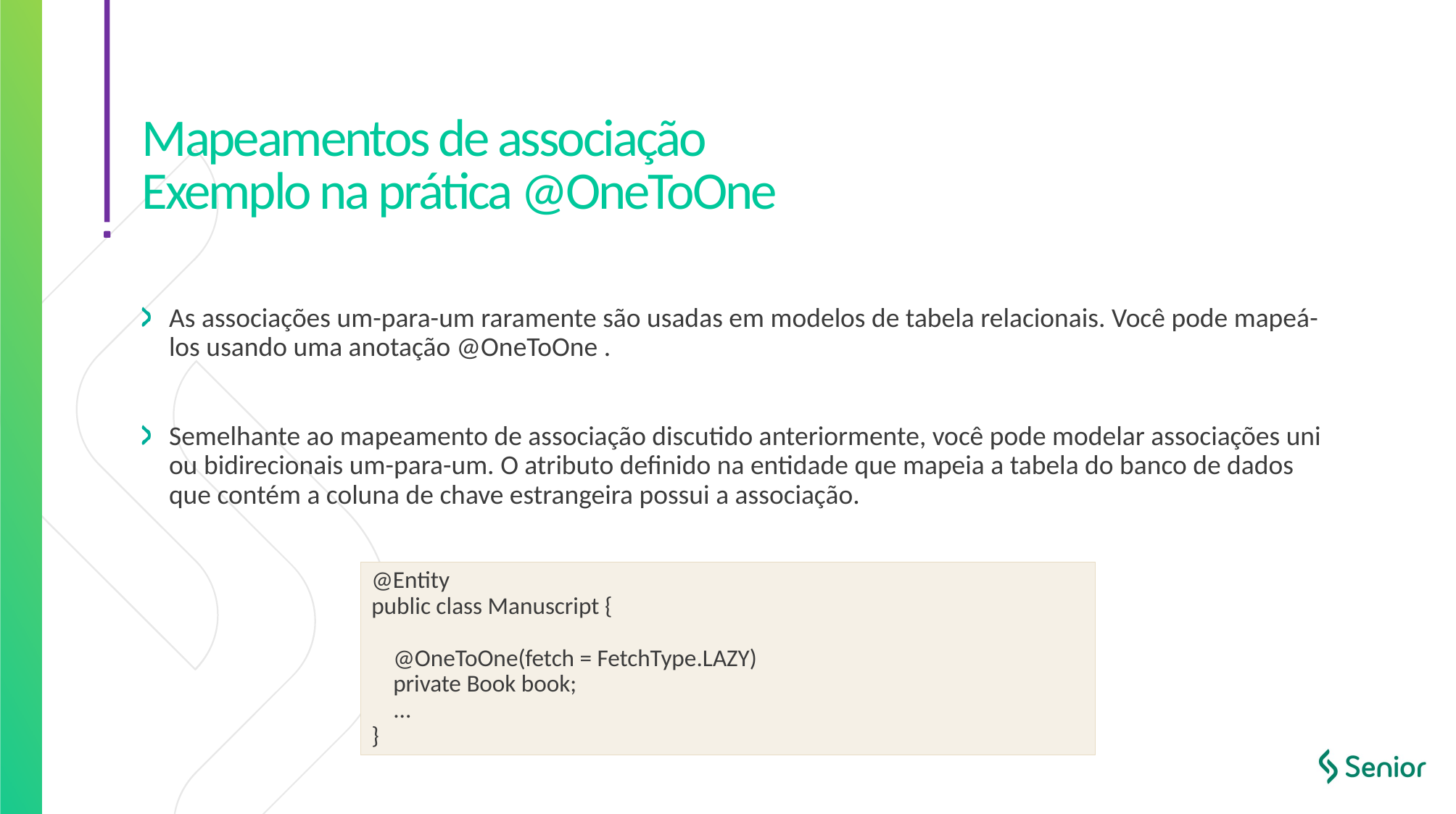

# Mapeamentos de associação Exemplo na prática @OneToOne

As associações um-para-um raramente são usadas em modelos de tabela relacionais. Você pode mapeá-los usando uma anotação @OneToOne .

Semelhante ao mapeamento de associação discutido anteriormente, você pode modelar associações uni ou bidirecionais um-para-um. O atributo definido na entidade que mapeia a tabela do banco de dados que contém a coluna de chave estrangeira possui a associação.

@Entity
public class Manuscript {

    @OneToOne(fetch = FetchType.LAZY)
    private Book book;
    ...
}